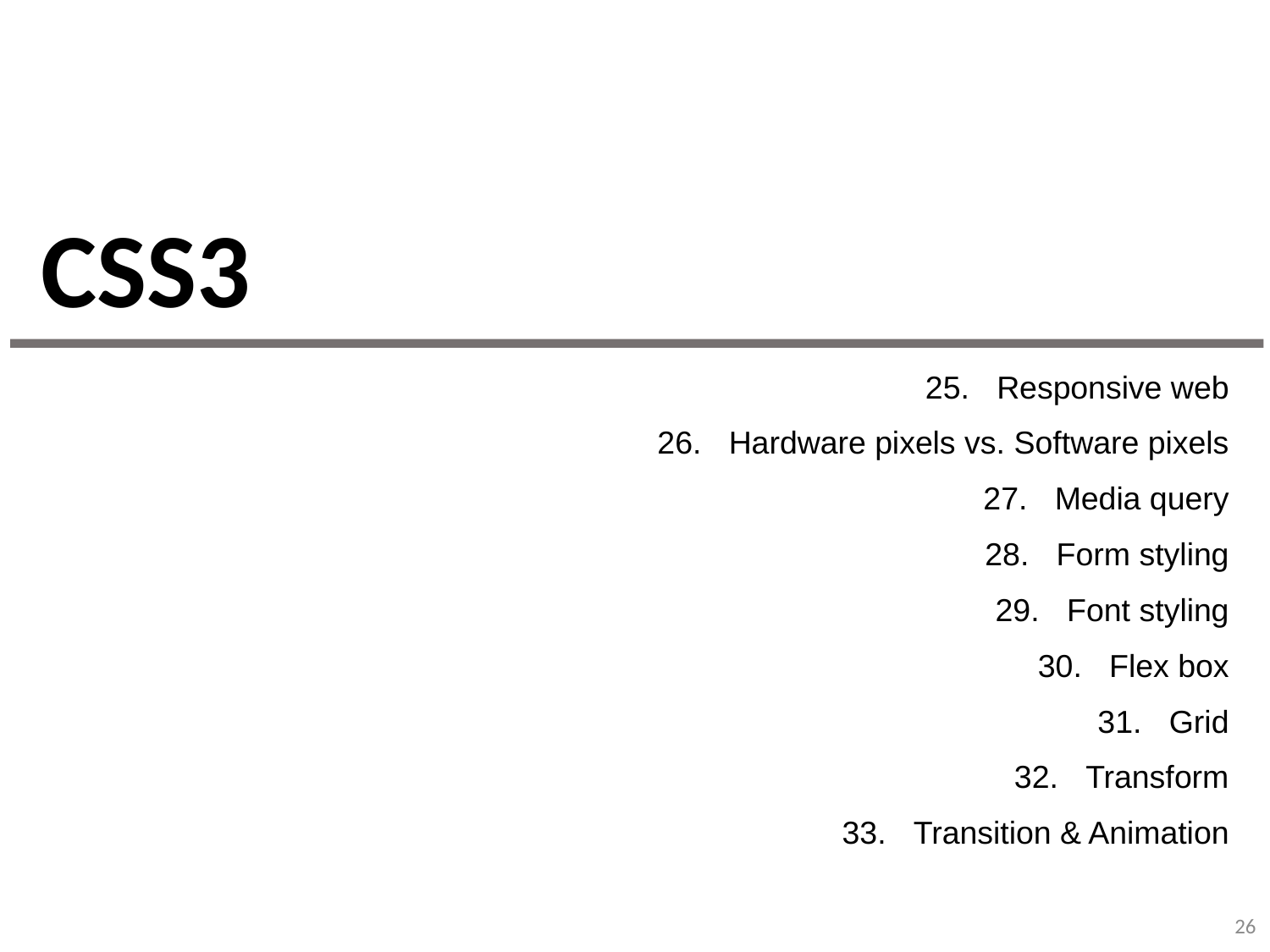

# CSS3

Responsive web
Hardware pixels vs. Software pixels
Media query
Form styling
Font styling
Flex box
Grid
Transform
Transition & Animation

26